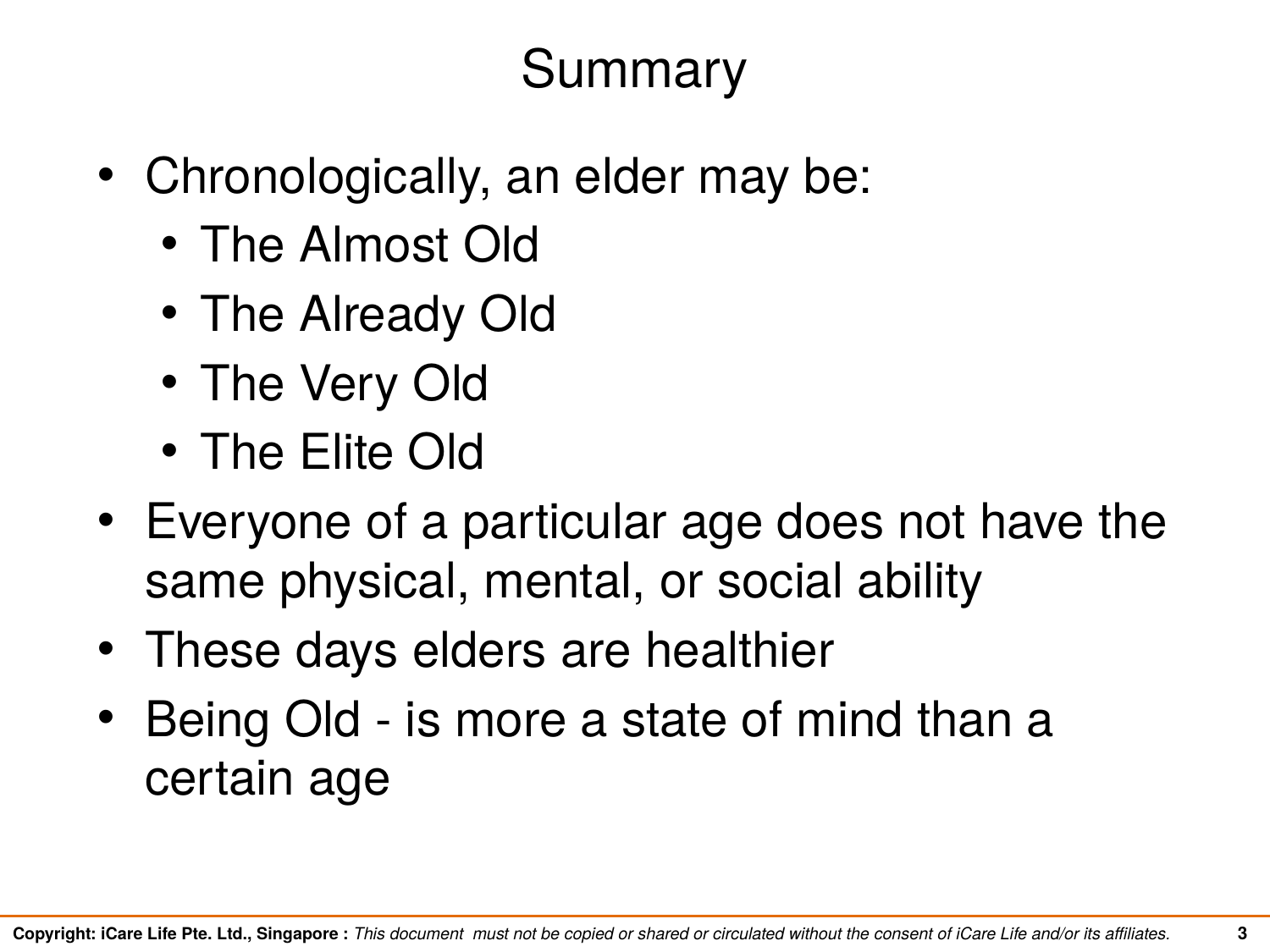

# Summary
Chronologically, an elder may be:
The Almost Old
The Already Old
The Very Old
The Elite Old
Everyone of a particular age does not have the same physical, mental, or social ability
These days elders are healthier
Being Old - is more a state of mind than a certain age

3
Copyright: iCare Life Pte. Ltd., Singapore : This document  must not be copied or shared or circulated without the consent of iCare Life and/or its affiliates.